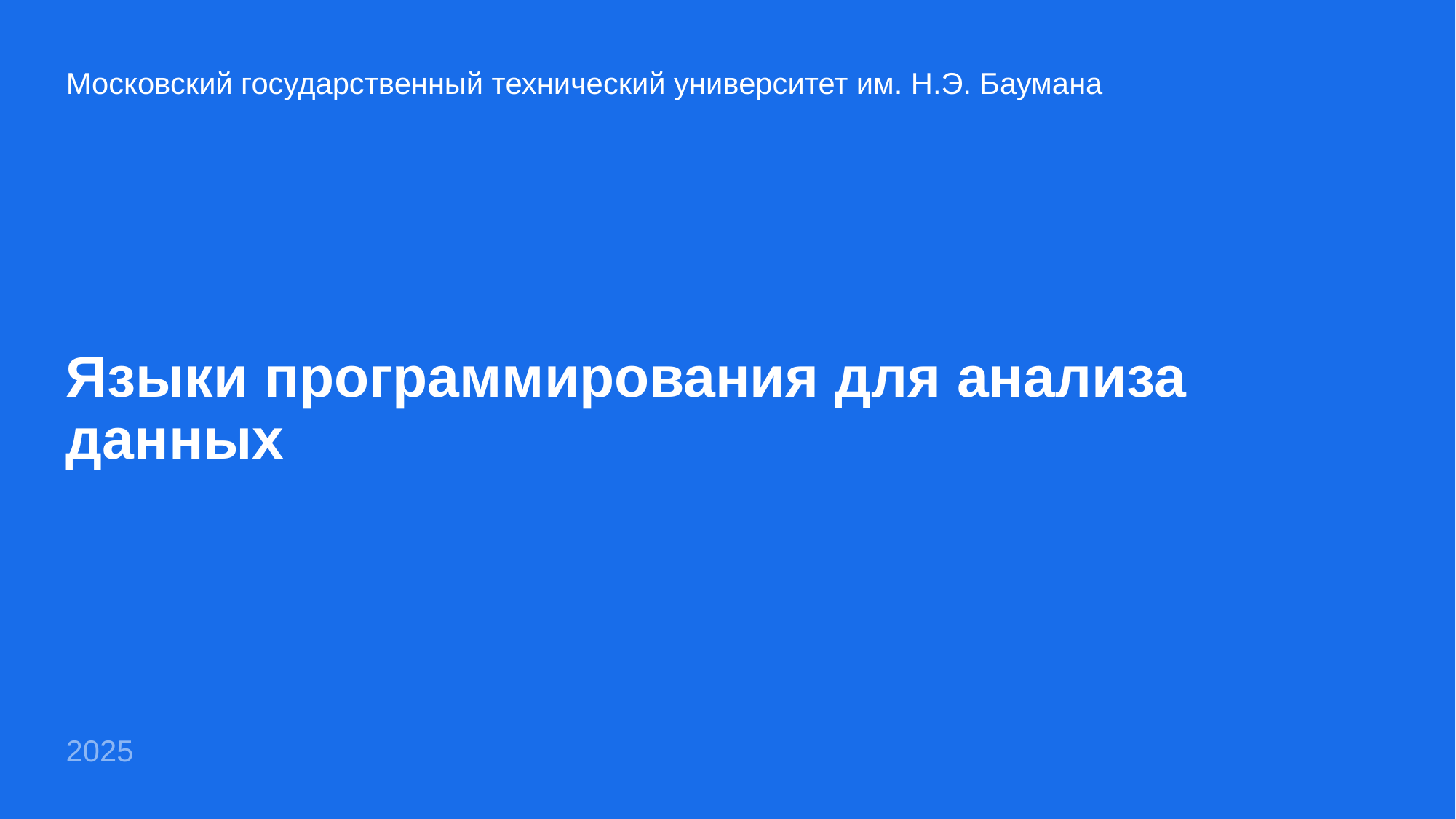

Московский государственный технический университет им. Н.Э. Баумана
Языки программирования для анализа данных
2025